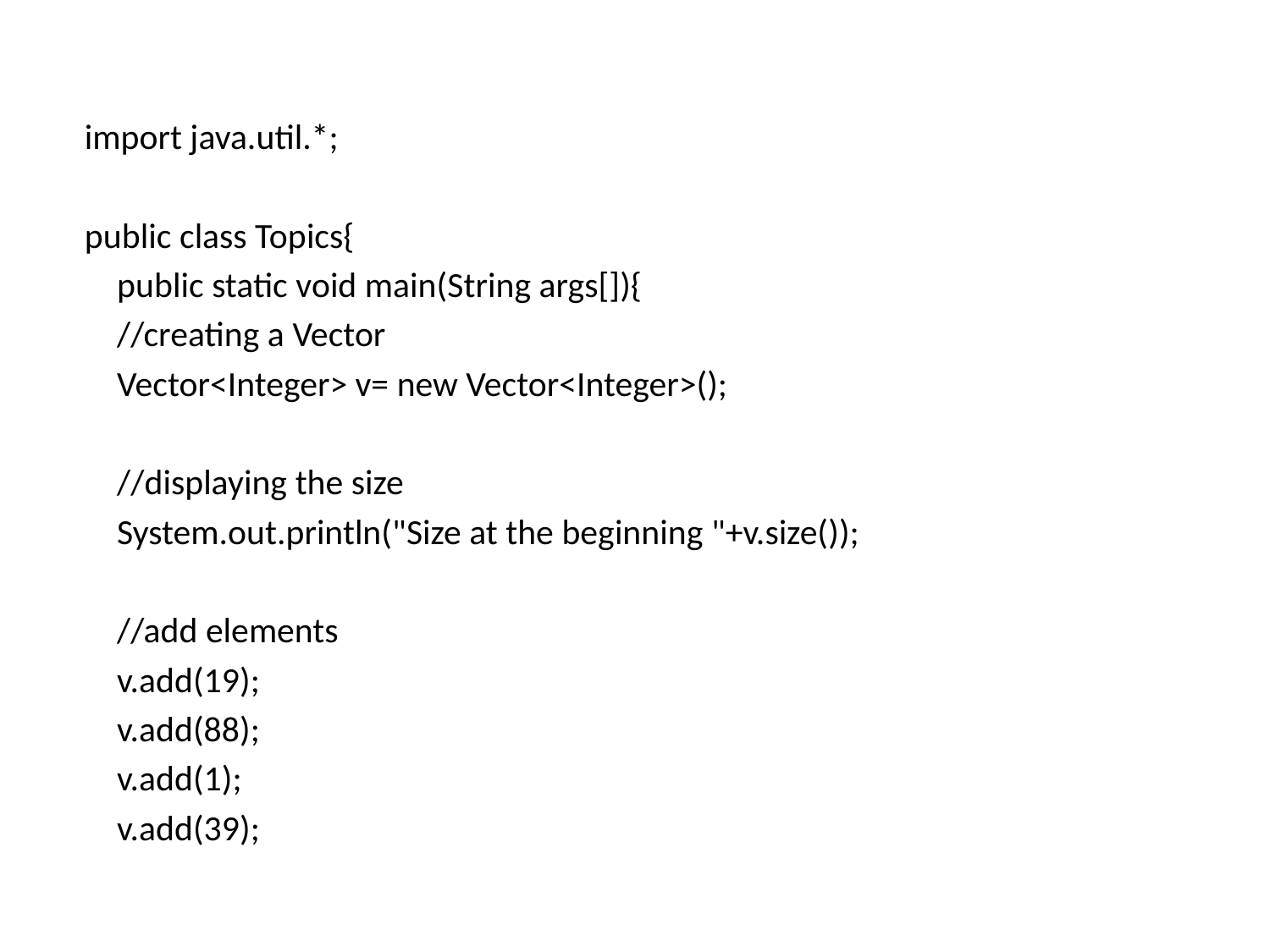

import java.util.*;

public class Topics{
    public static void main(String args[]){
    //creating a Vector
    Vector<Integer> v= new Vector<Integer>();

    //displaying the size
    System.out.println("Size at the beginning "+v.size());

    //add elements
    v.add(19);
    v.add(88);
    v.add(1);
    v.add(39);